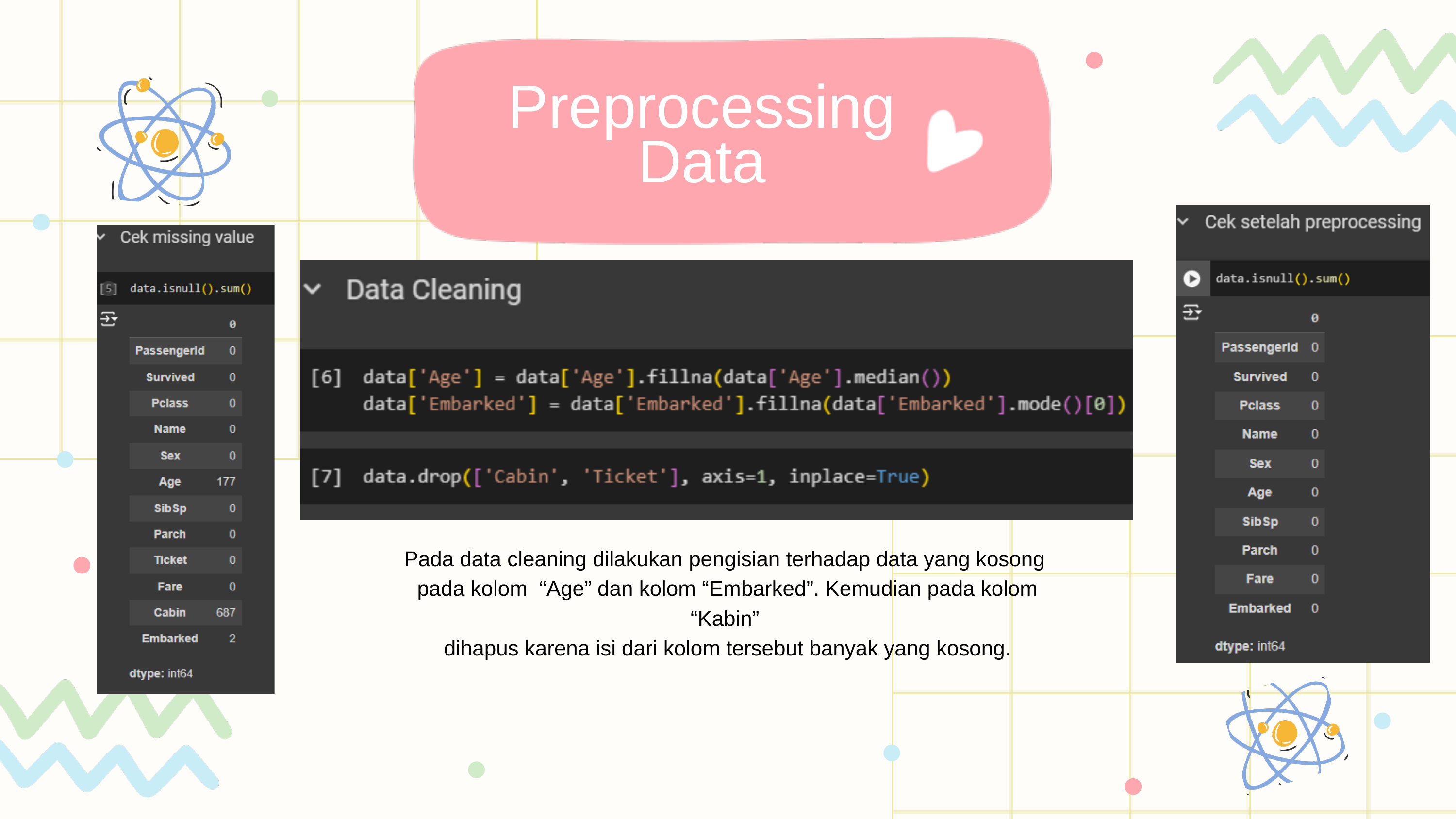

Preprocessing Data

Pada data cleaning dilakukan pengisian terhadap data yang kosong
pada kolom  “Age” dan kolom “Embarked”. Kemudian pada kolom “Kabin”
dihapus karena isi dari kolom tersebut banyak yang kosong.